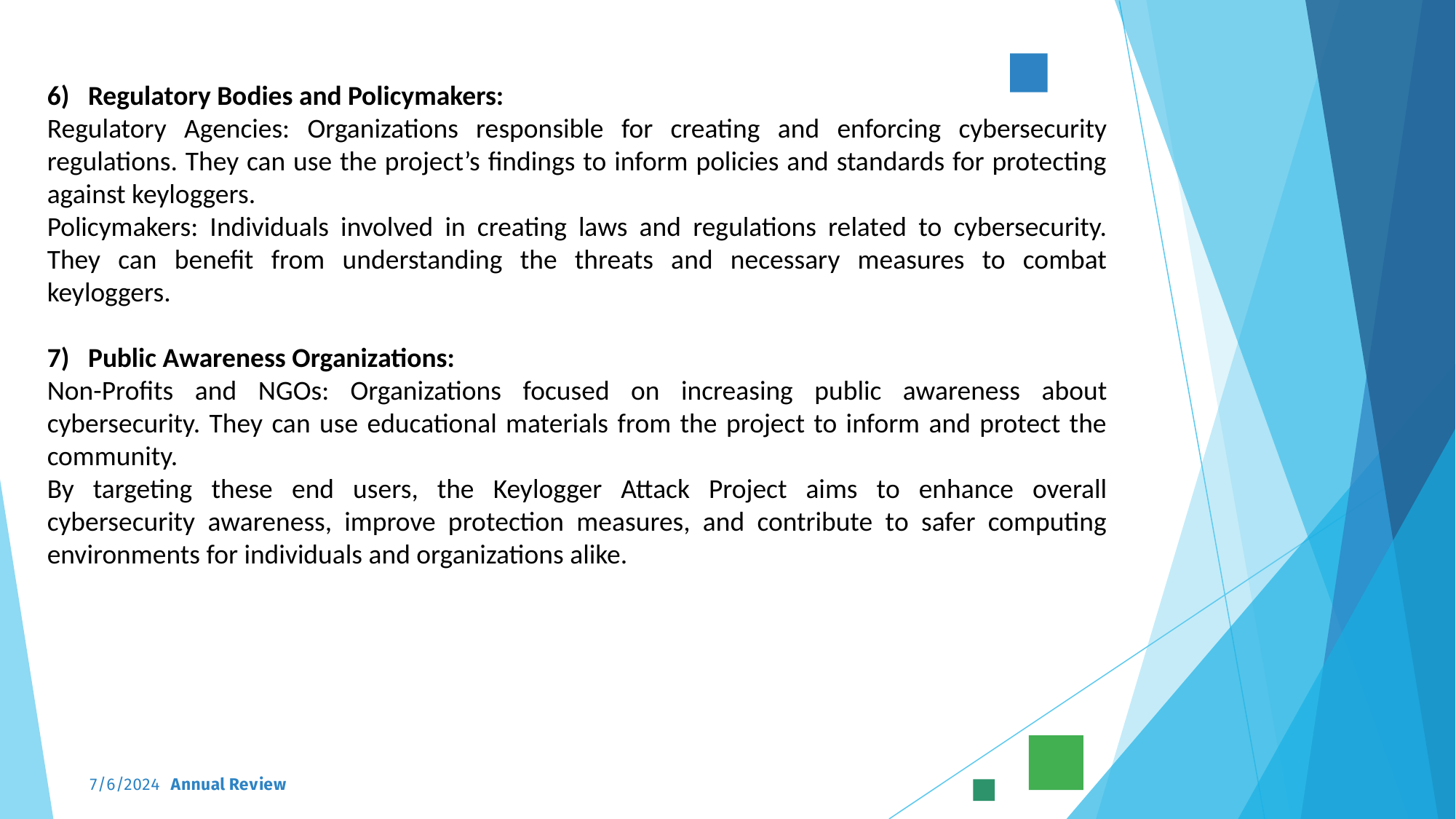

Regulatory Bodies and Policymakers:
Regulatory Agencies: Organizations responsible for creating and enforcing cybersecurity regulations. They can use the project’s findings to inform policies and standards for protecting against keyloggers.
Policymakers: Individuals involved in creating laws and regulations related to cybersecurity. They can benefit from understanding the threats and necessary measures to combat keyloggers.

Public Awareness Organizations:
Non-Profits and NGOs: Organizations focused on increasing public awareness about cybersecurity. They can use educational materials from the project to inform and protect the community.
By targeting these end users, the Keylogger Attack Project aims to enhance overall cybersecurity awareness, improve protection measures, and contribute to safer computing environments for individuals and organizations alike.

7/6/2024  Annual Review